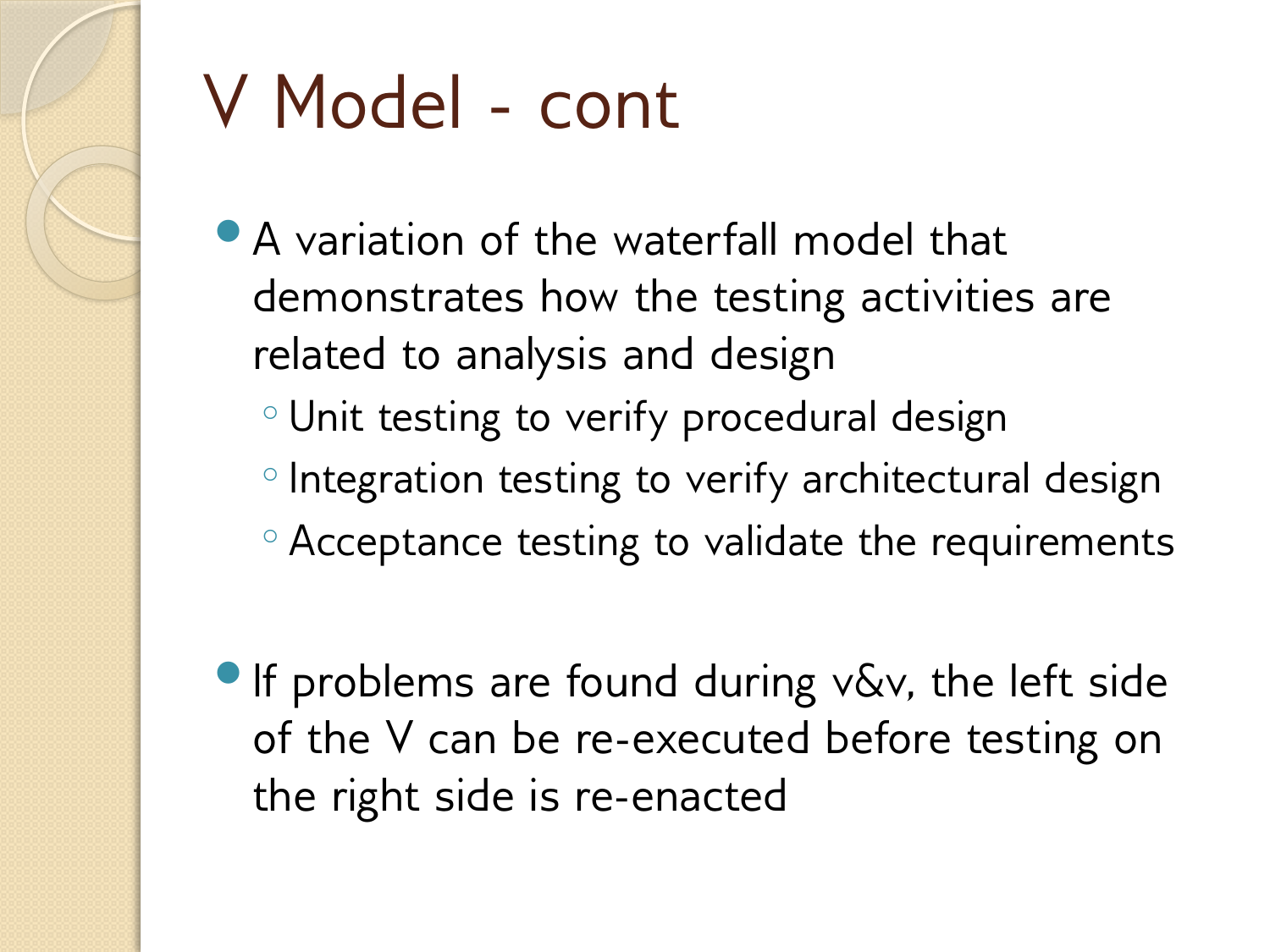

# V Model - cont
A variation of the waterfall model that demonstrates how the testing activities are related to analysis and design
Unit testing to verify procedural design
Integration testing to verify architectural design
Acceptance testing to validate the requirements

If problems are found during v&v, the left side of the V can be re-executed before testing on the right side is re-enacted